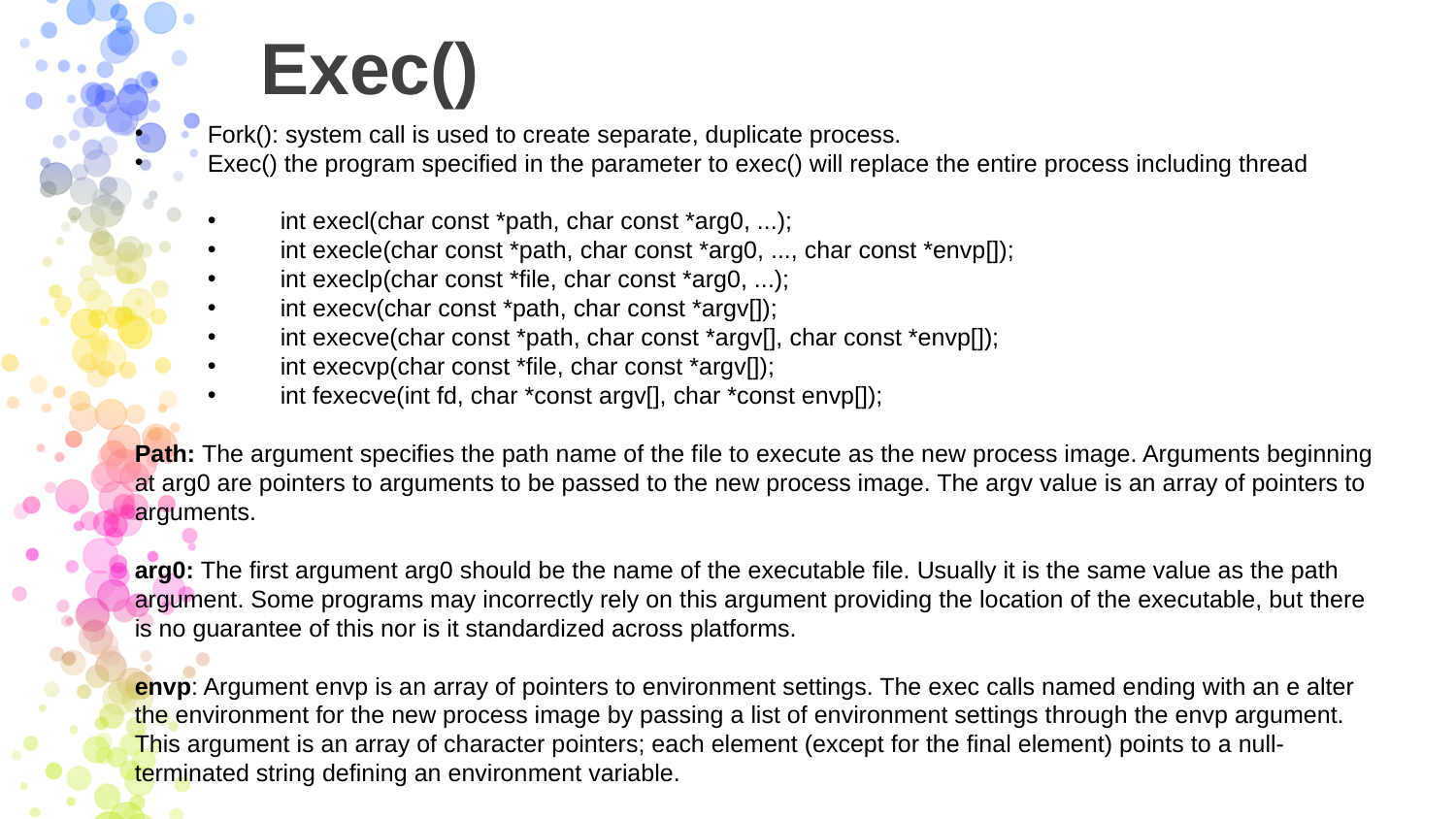

# Exec()
Fork(): system call is used to create separate, duplicate process.
Exec() the program specified in the parameter to exec() will replace the entire process including thread

int execl(char const *path, char const *arg0, ...);
int execle(char const *path, char const *arg0, ..., char const *envp[]);
int execlp(char const *file, char const *arg0, ...);
int execv(char const *path, char const *argv[]);
int execve(char const *path, char const *argv[], char const *envp[]);
int execvp(char const *file, char const *argv[]);
int fexecve(int fd, char *const argv[], char *const envp[]);

Path: The argument specifies the path name of the file to execute as the new process image. Arguments beginning at arg0 are pointers to arguments to be passed to the new process image. The argv value is an array of pointers to arguments.

arg0: The first argument arg0 should be the name of the executable file. Usually it is the same value as the path argument. Some programs may incorrectly rely on this argument providing the location of the executable, but there is no guarantee of this nor is it standardized across platforms.

envp: Argument envp is an array of pointers to environment settings. The exec calls named ending with an e alter the environment for the new process image by passing a list of environment settings through the envp argument. This argument is an array of character pointers; each element (except for the final element) points to a null-terminated string defining an environment variable.